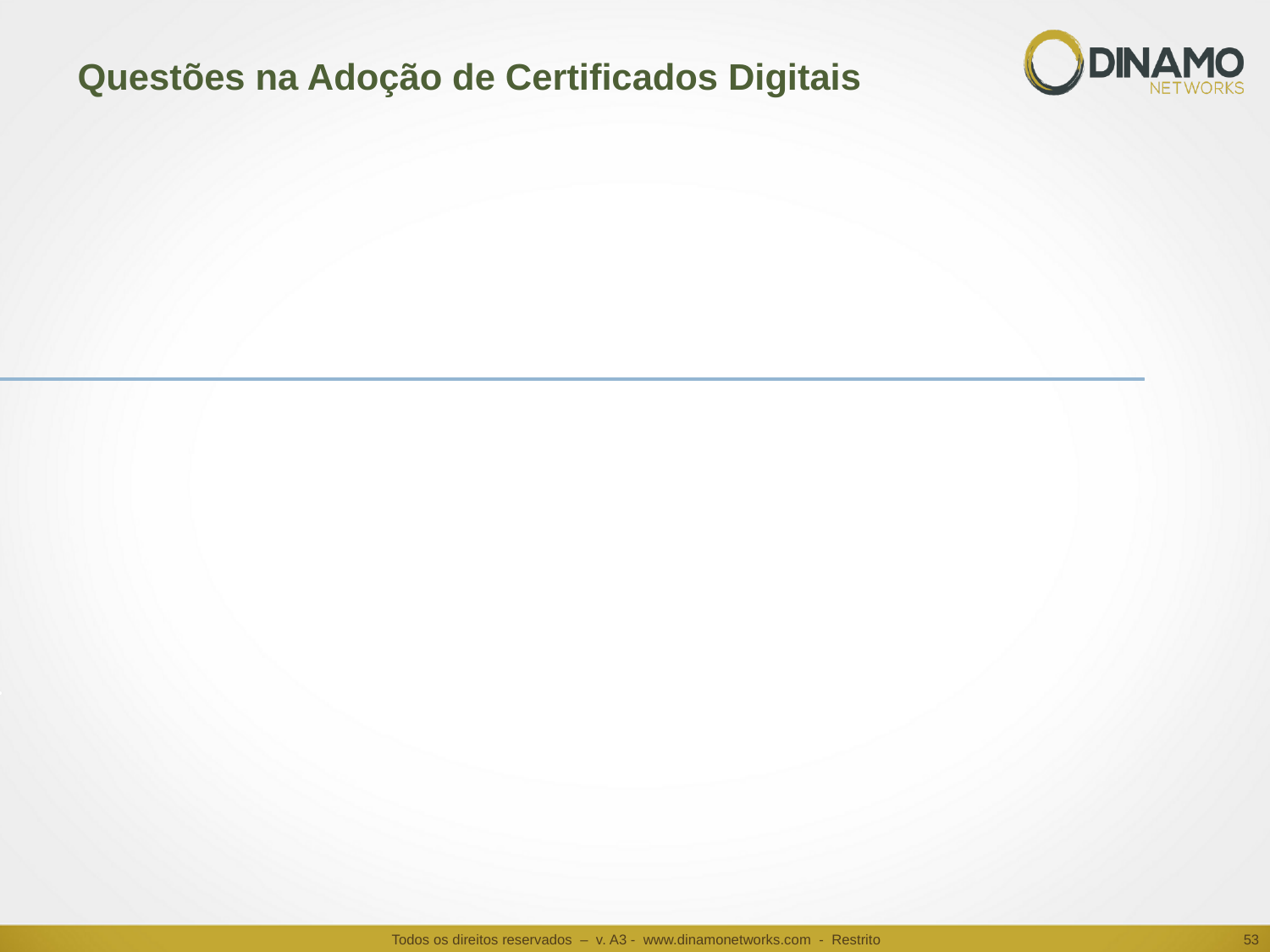

# Questões na Adoção de Certificados Digitais